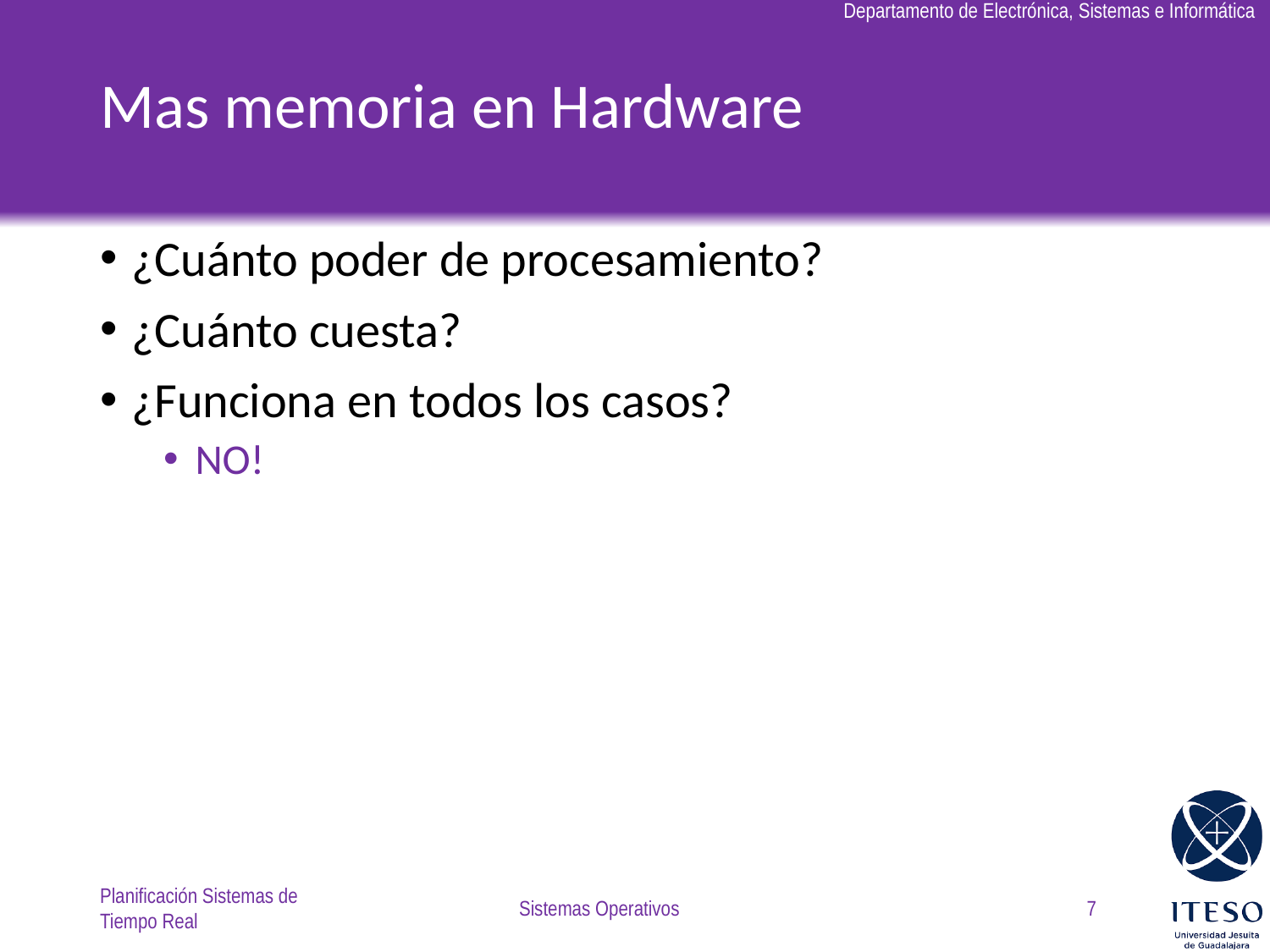

# Mas memoria en Hardware
¿Cuánto poder de procesamiento?
¿Cuánto cuesta?
¿Funciona en todos los casos?
NO!
Planificación Sistemas de Tiempo Real
Sistemas Operativos
7